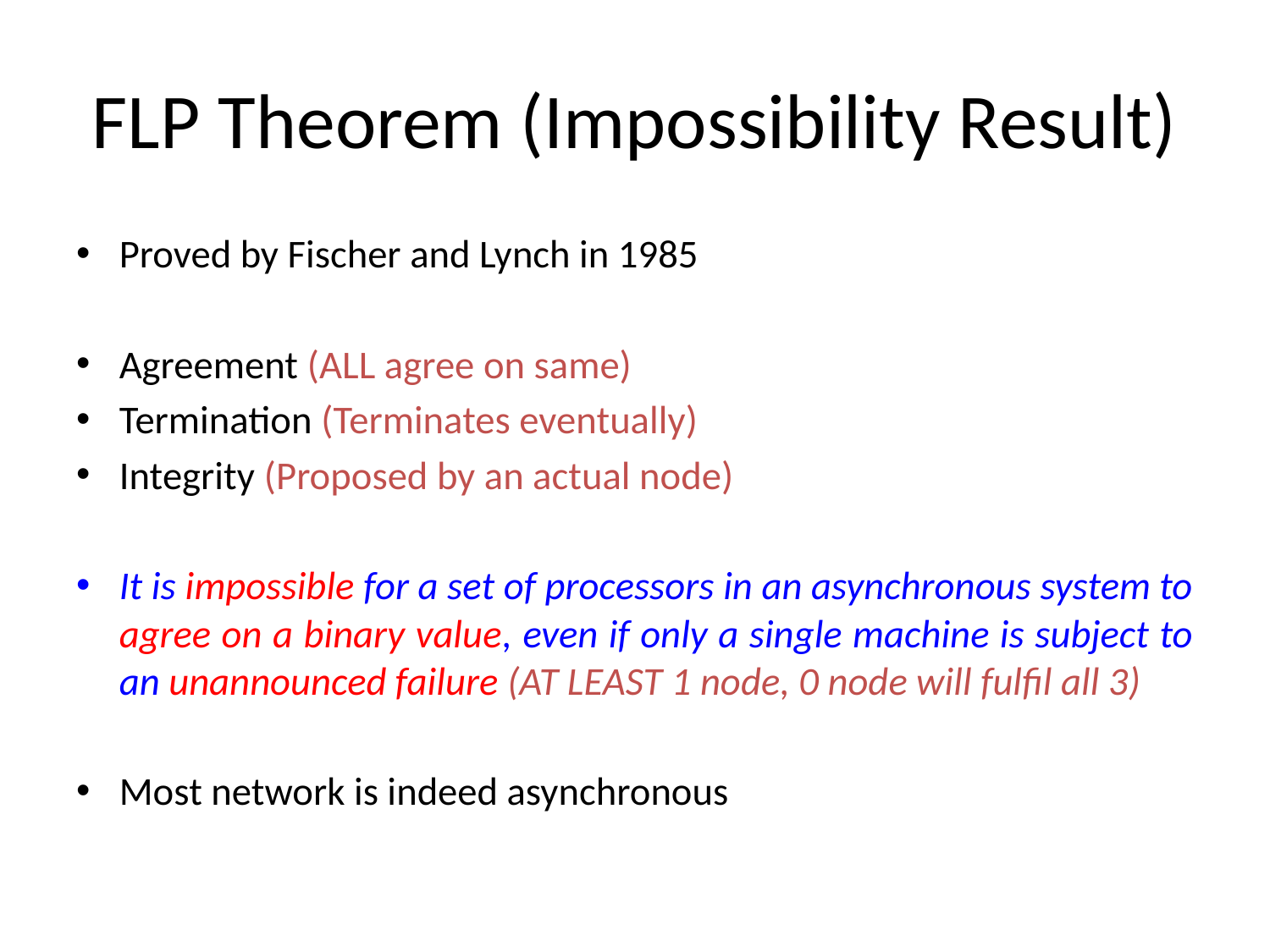

# FLP Theorem (Impossibility Result)
Proved by Fischer and Lynch in 1985

Agreement (ALL agree on same)
Termination (Terminates eventually)
Integrity (Proposed by an actual node)

It is impossible for a set of processors in an asynchronous system to agree on a binary value, even if only a single machine is subject to an unannounced failure (AT LEAST 1 node, 0 node will fulfil all 3)

Most network is indeed asynchronous